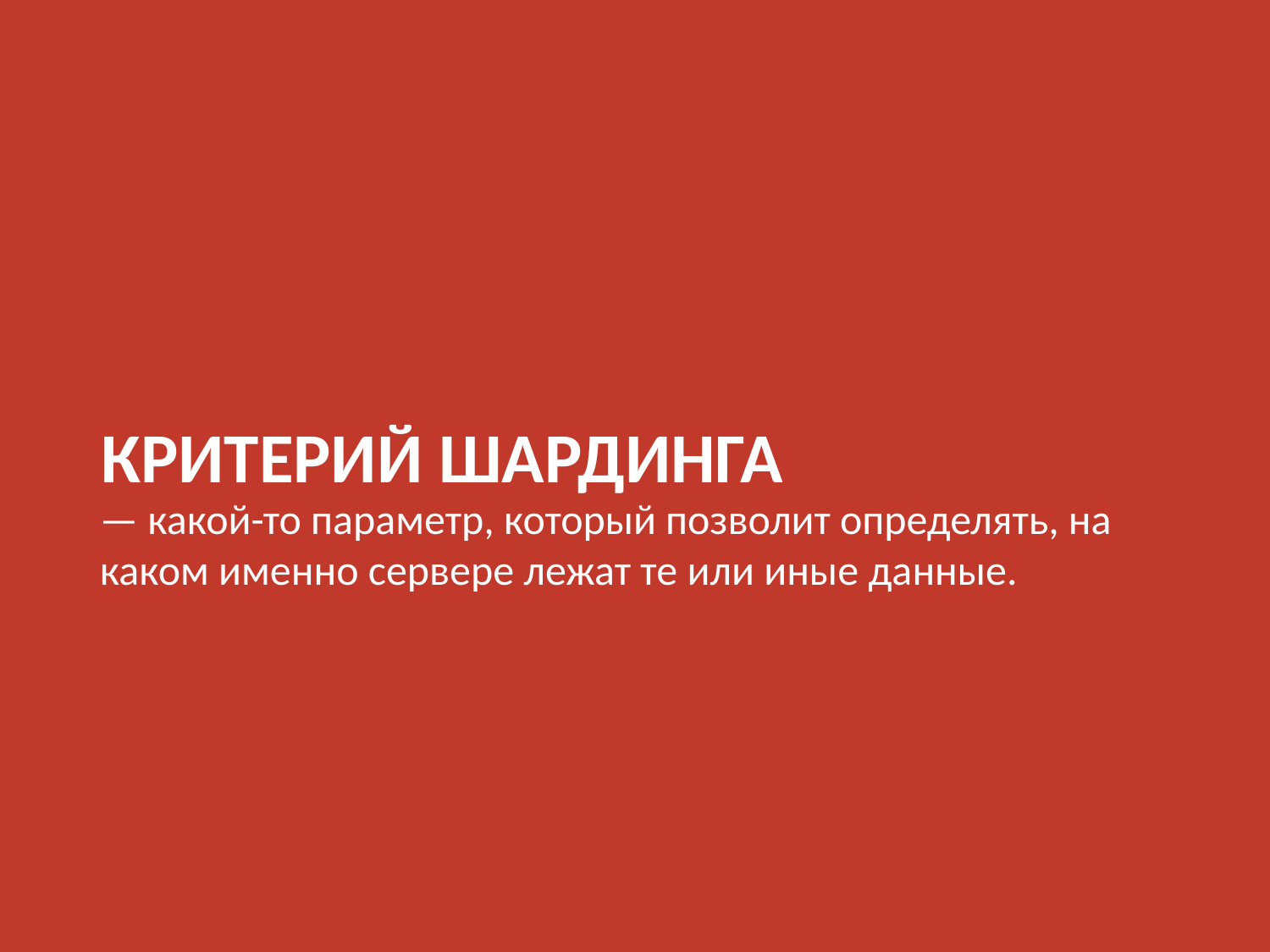

КРИТЕРИЙ ШАРДИНГА
— какой-то параметр, который позволит определять, на каком именно сервере лежат те или иные данные.